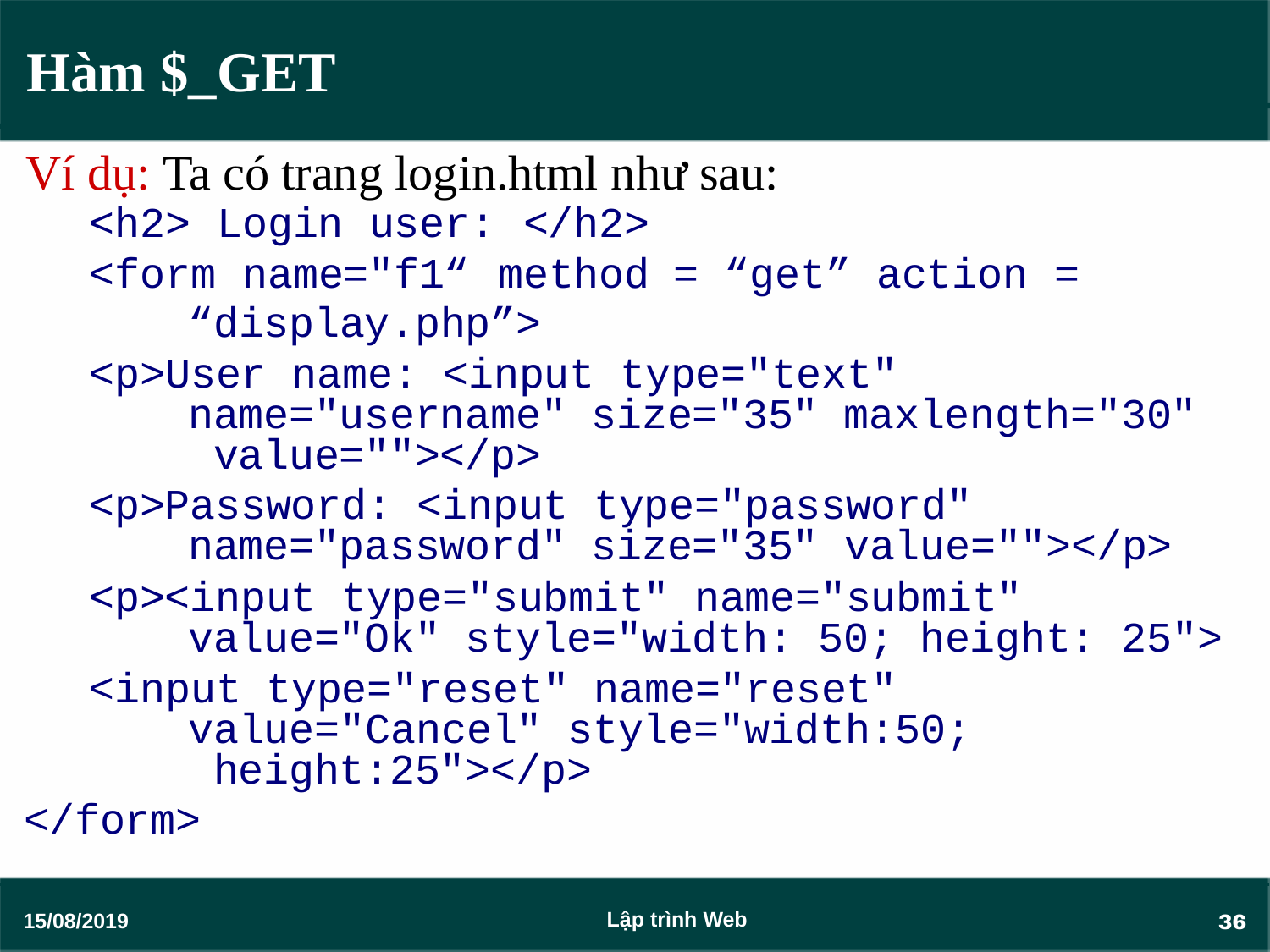

# Hàm $_GET
Ví dụ: Ta có trang login.html như sau:

“display.php”>
<p>User name: <input type="text"  name="username" size="35" maxlength="30"  value=""></p>
<p>Password: <input type="password"  name="password" size="35" value=""></p>
<p><input type="submit" name="submit"  value="Ok" style="width: 50; height: 25">
<input type="reset" name="reset"  value="Cancel" style="width:50;  height:25"></p>
</form>
| <h2> | Login user: | </h2> |  |  |  |  |
| --- | --- | --- | --- | --- | --- | --- |
| <form | name="f1“ | method | = | “get” | action | = |
36
Lập trình Web
15/08/2019